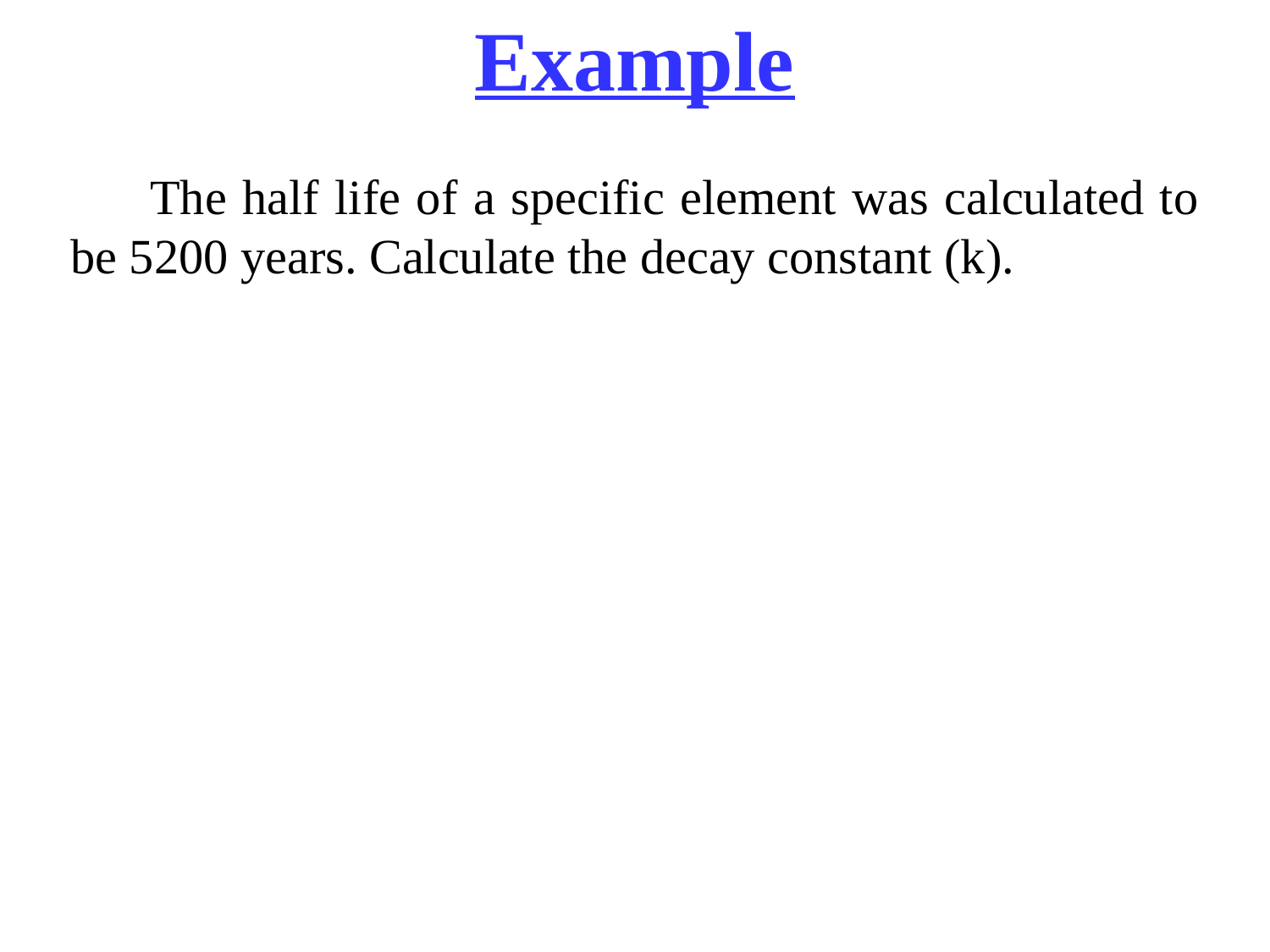

Example
     The half life of a specific element was calculated to be 5200 years. Calculate the decay constant (k).